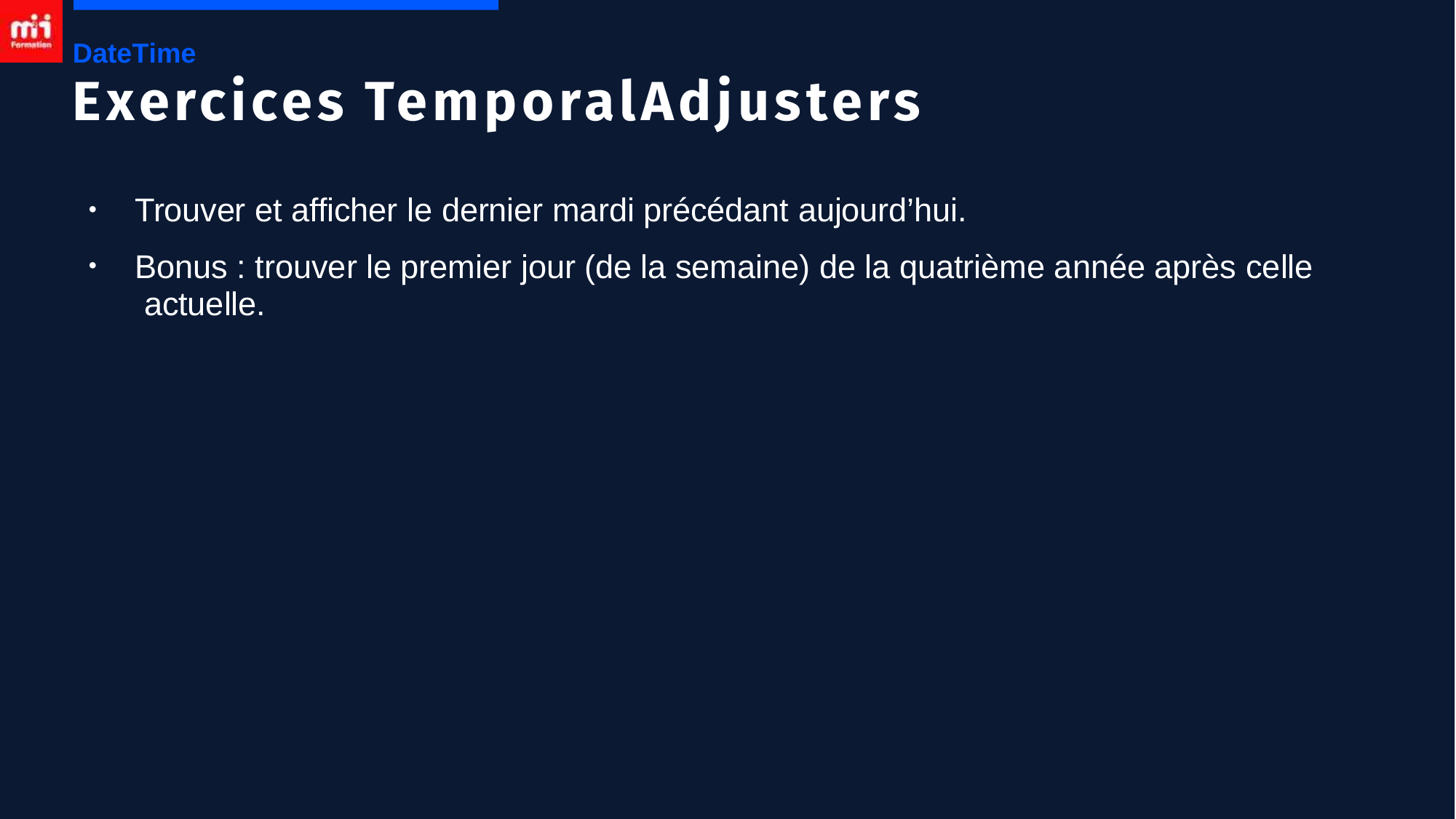

DateTime
# Exercices TemporalAdjusters
Trouver et afficher le dernier mardi précédant aujourd’hui.
Bonus : trouver le premier jour (de la semaine) de la quatrième année après celle  actuelle.
●
●